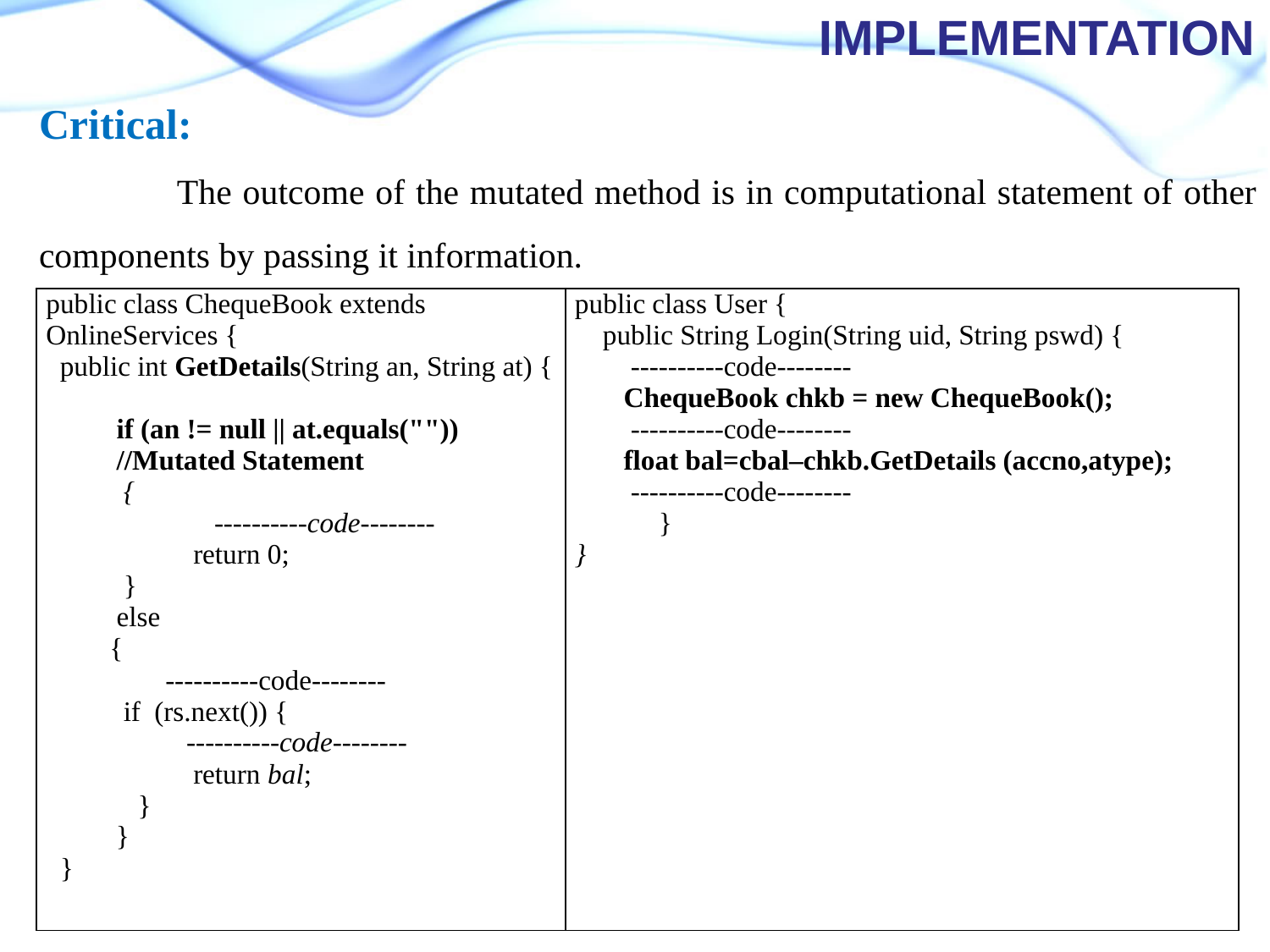

Implementation
Critical:
	 The outcome of the mutated method is in computational statement of other components by passing it information.
| public class ChequeBook extends OnlineServices { public int GetDetails(String an, String at) { if (an != null || at.equals("")) //Mutated Statement { ----------code-------- return 0; } else { ----------code-------- if (rs.next()) { ----------code-------- return bal; } } } | public class User { public String Login(String uid, String pswd) { ----------code-------- ChequeBook chkb = new ChequeBook(); ----------code-------- float bal=cbal–chkb.GetDetails (accno,atype); ----------code-------- } } |
| --- | --- |